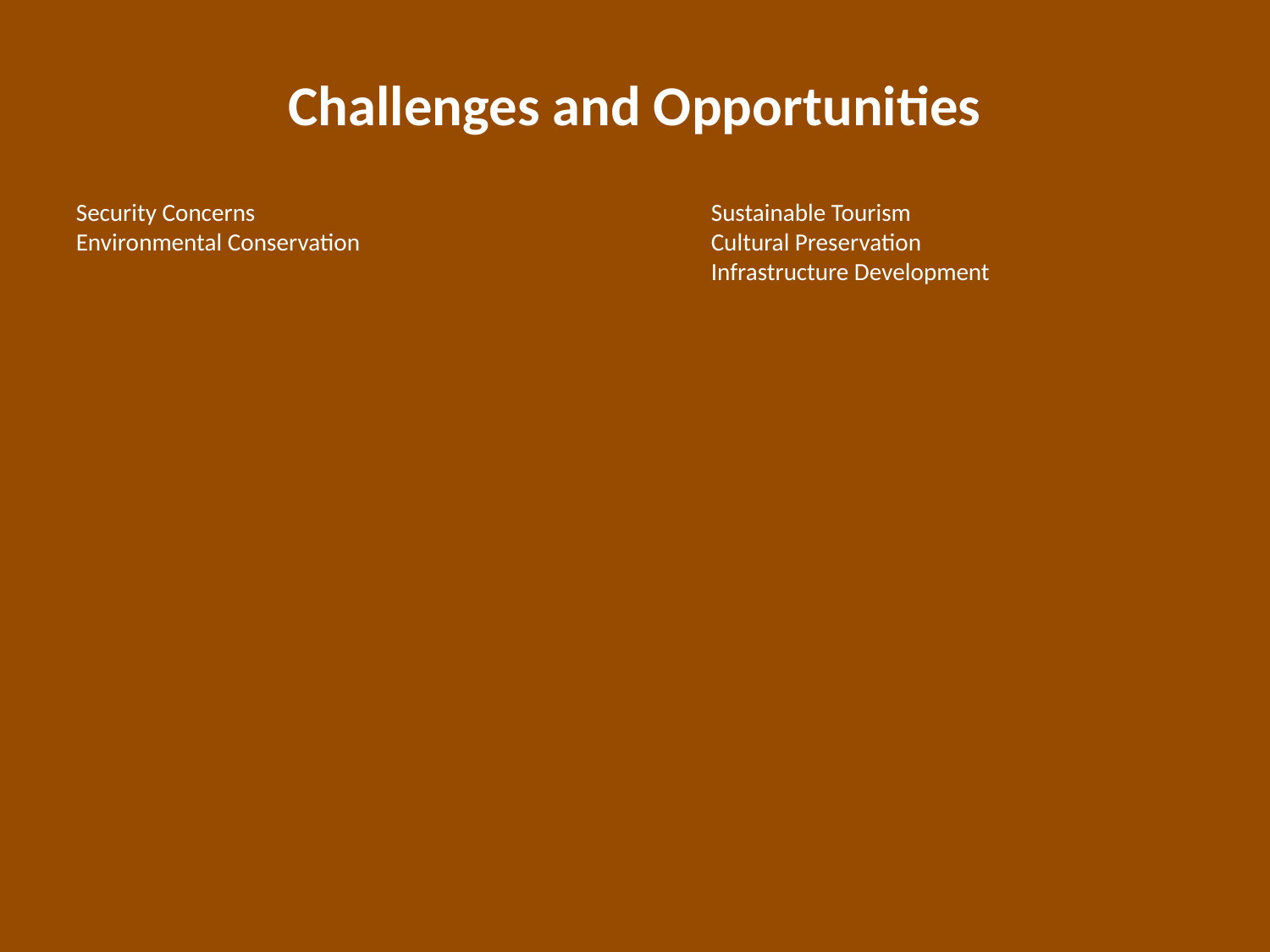

Challenges and Opportunities
Security Concerns
Environmental Conservation
Sustainable Tourism
Cultural Preservation
Infrastructure Development